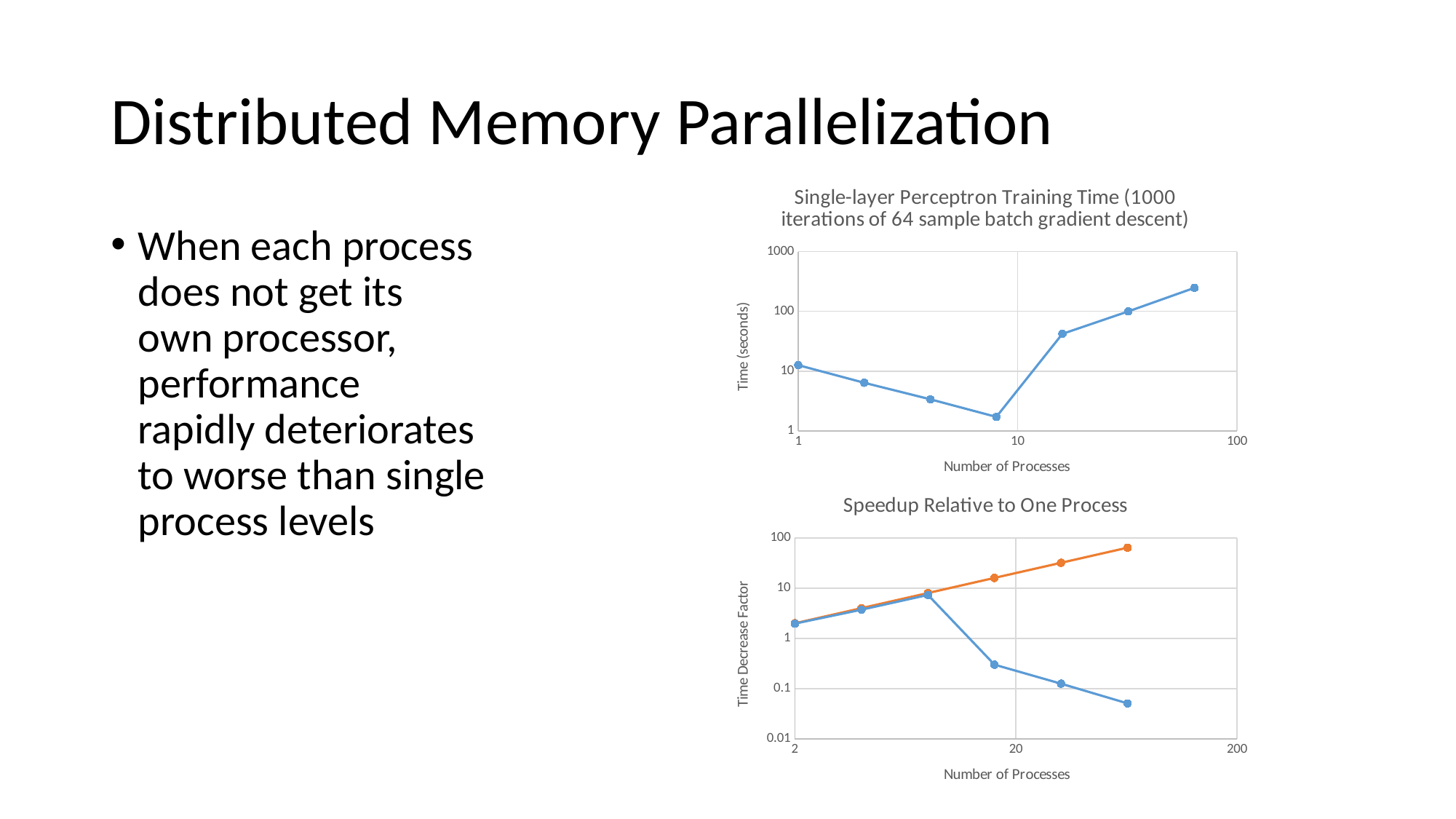

# Distributed Memory Parallelization

### Chart: Single-layer Perceptron Training Time (1000 iterations of 64 sample batch gradient descent)

| Category |  |
|---|---|
When each process does not get its own processor, performance rapidly deteriorates to worse than single process levels

### Chart: Speedup Relative to One Process

| Category |  |  |
|---|---|---|